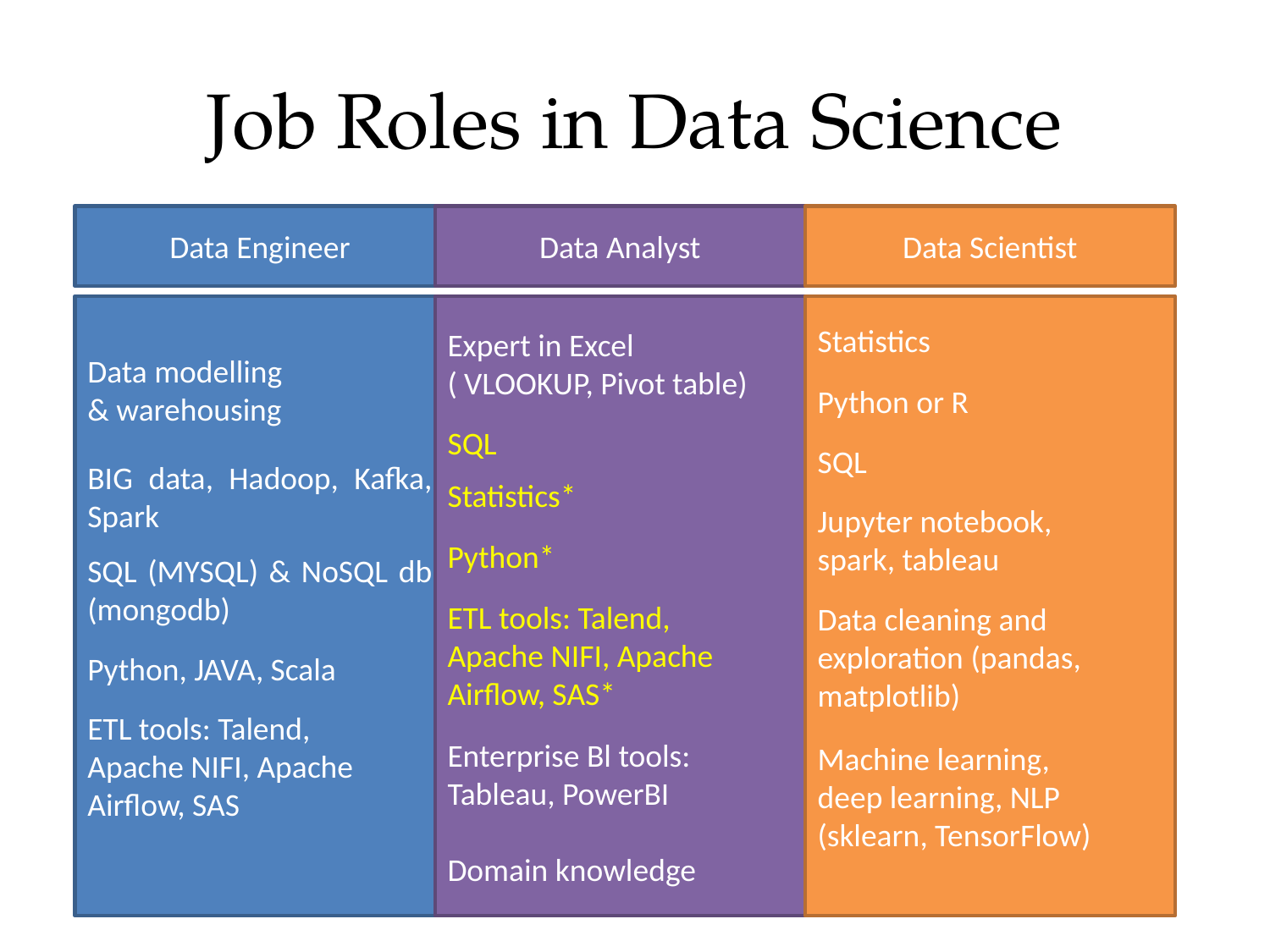

# Job Roles in Data Science
Data Engineer
Data Analyst
Data Scientist
Data modelling
& warehousing

BIG data, Hadoop, Kafka, Spark

SQL (MYSQL) & NoSQL db (mongodb)

Python, JAVA, Scala

ETL tools: Talend,
Apache NIFI, Apache
Airflow, SAS

Expert in Excel
( VLOOKUP, Pivot table)

SQL

Statistics*

Python*

ETL tools: Talend,
Apache NIFI, Apache
Airflow, SAS*

Enterprise Bl tools:
Tableau, PowerBI

Domain knowledge

Statistics

Python or R

SQL

Jupyter notebook,
spark, tableau

Data cleaning and
exploration (pandas,
matplotlib)

Machine learning,
deep learning, NLP
(sklearn, TensorFlow)